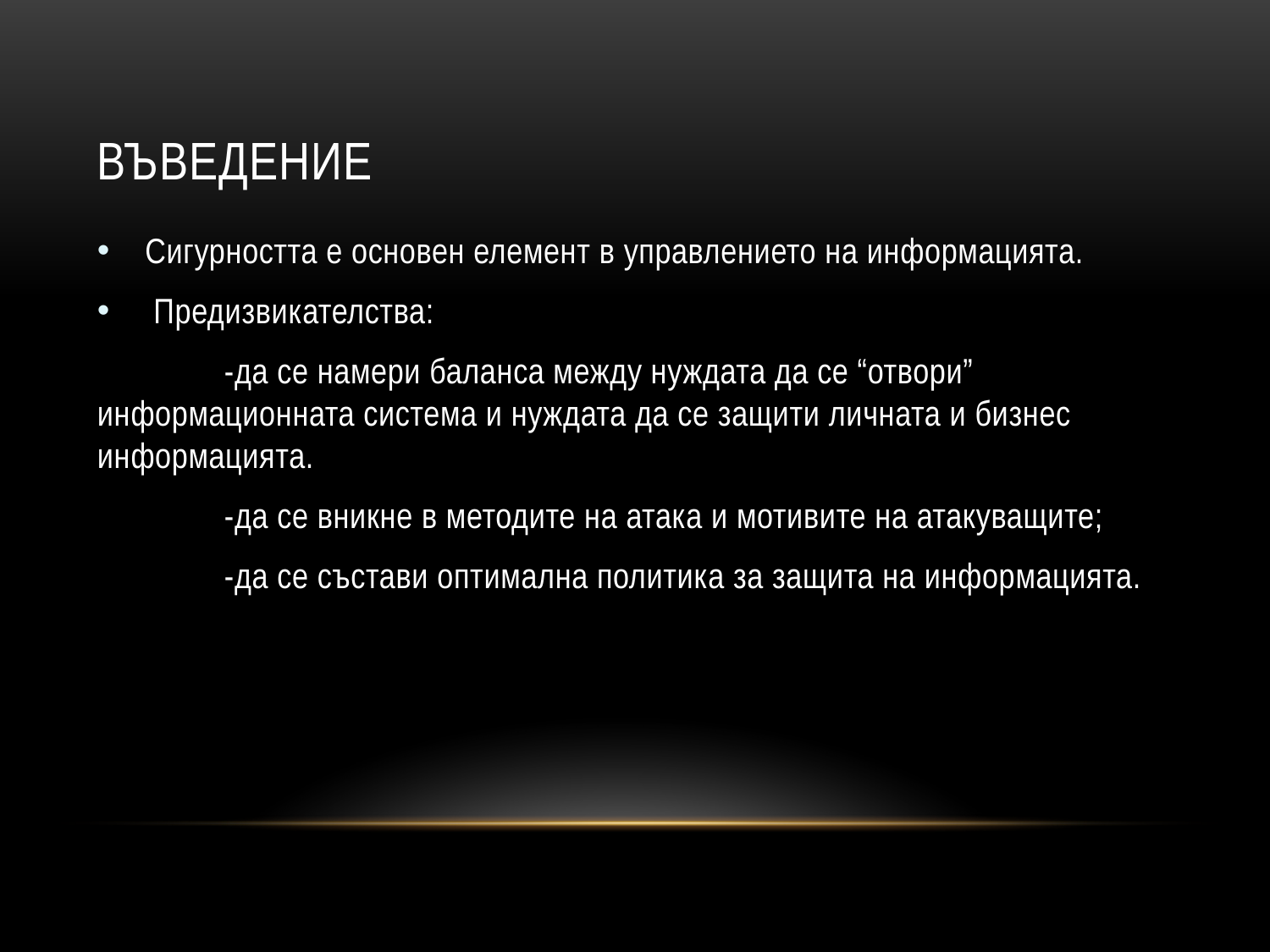

# Въведение
Сигурността е основен елемент в управлението на информацията.
 Предизвикателства:
	-да се намери баланса между нуждата да се “отвори” информационната система и нуждата да се защити личната и бизнес информацията.
	-да се вникне в методите на атака и мотивите на атакуващите;
	-да се състави оптимална политика за защита на информацията.